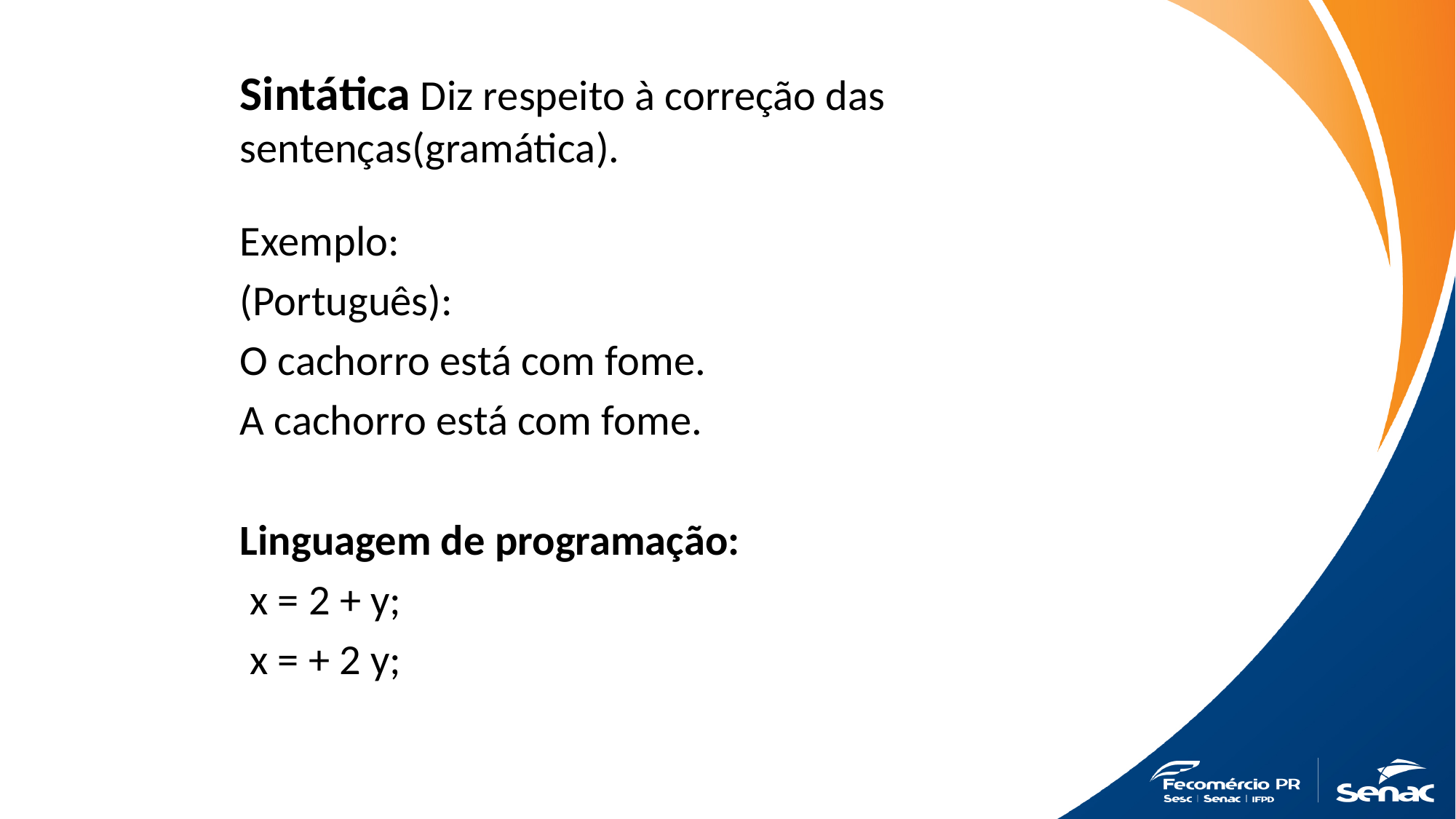

Sintática Diz respeito à correção das sentenças(gramática).

Exemplo:
(Português):
O cachorro está com fome.
A cachorro está com fome.

Linguagem de programação:
 x = 2 + y;
 x = + 2 y;